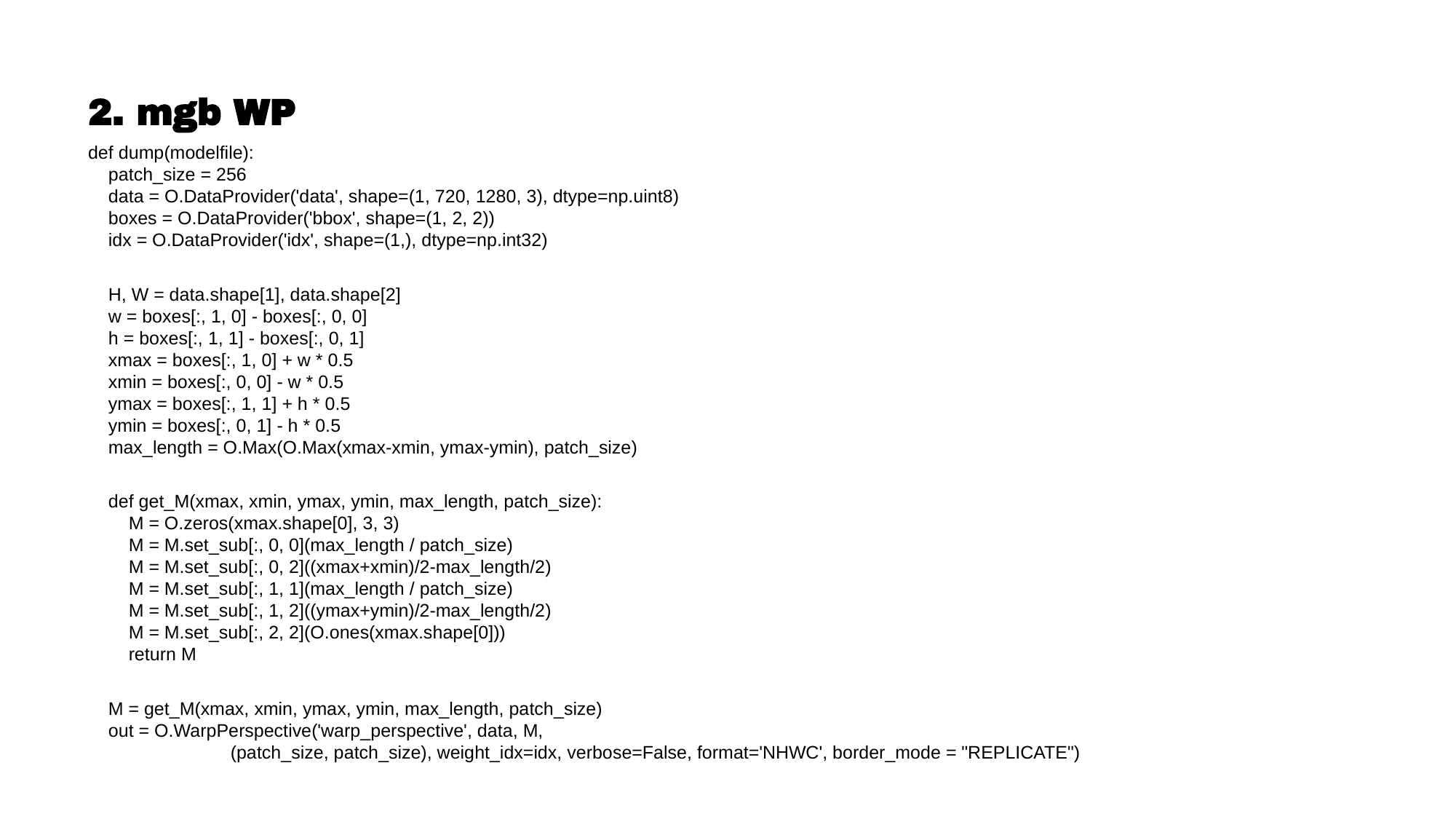

2. mgb WP
def dump(modelfile):
    patch_size = 256
    data = O.DataProvider('data', shape=(1, 720, 1280, 3), dtype=np.uint8)
    boxes = O.DataProvider('bbox', shape=(1, 2, 2))
    idx = O.DataProvider('idx', shape=(1,), dtype=np.int32)

    H, W = data.shape[1], data.shape[2]
    w = boxes[:, 1, 0] - boxes[:, 0, 0]
    h = boxes[:, 1, 1] - boxes[:, 0, 1]
    xmax = boxes[:, 1, 0] + w * 0.5
    xmin = boxes[:, 0, 0] - w * 0.5
    ymax = boxes[:, 1, 1] + h * 0.5
    ymin = boxes[:, 0, 1] - h * 0.5
    max_length = O.Max(O.Max(xmax-xmin, ymax-ymin), patch_size)

    def get_M(xmax, xmin, ymax, ymin, max_length, patch_size):
        M = O.zeros(xmax.shape[0], 3, 3)
        M = M.set_sub[:, 0, 0](max_length / patch_size)
        M = M.set_sub[:, 0, 2]((xmax+xmin)/2-max_length/2)
        M = M.set_sub[:, 1, 1](max_length / patch_size)
        M = M.set_sub[:, 1, 2]((ymax+ymin)/2-max_length/2)
        M = M.set_sub[:, 2, 2](O.ones(xmax.shape[0]))
        return M

    M = get_M(xmax, xmin, ymax, ymin, max_length, patch_size)
    out = O.WarpPerspective('warp_perspective', data, M,
                            (patch_size, patch_size), weight_idx=idx, verbose=False, format='NHWC', border_mode = "REPLICATE")